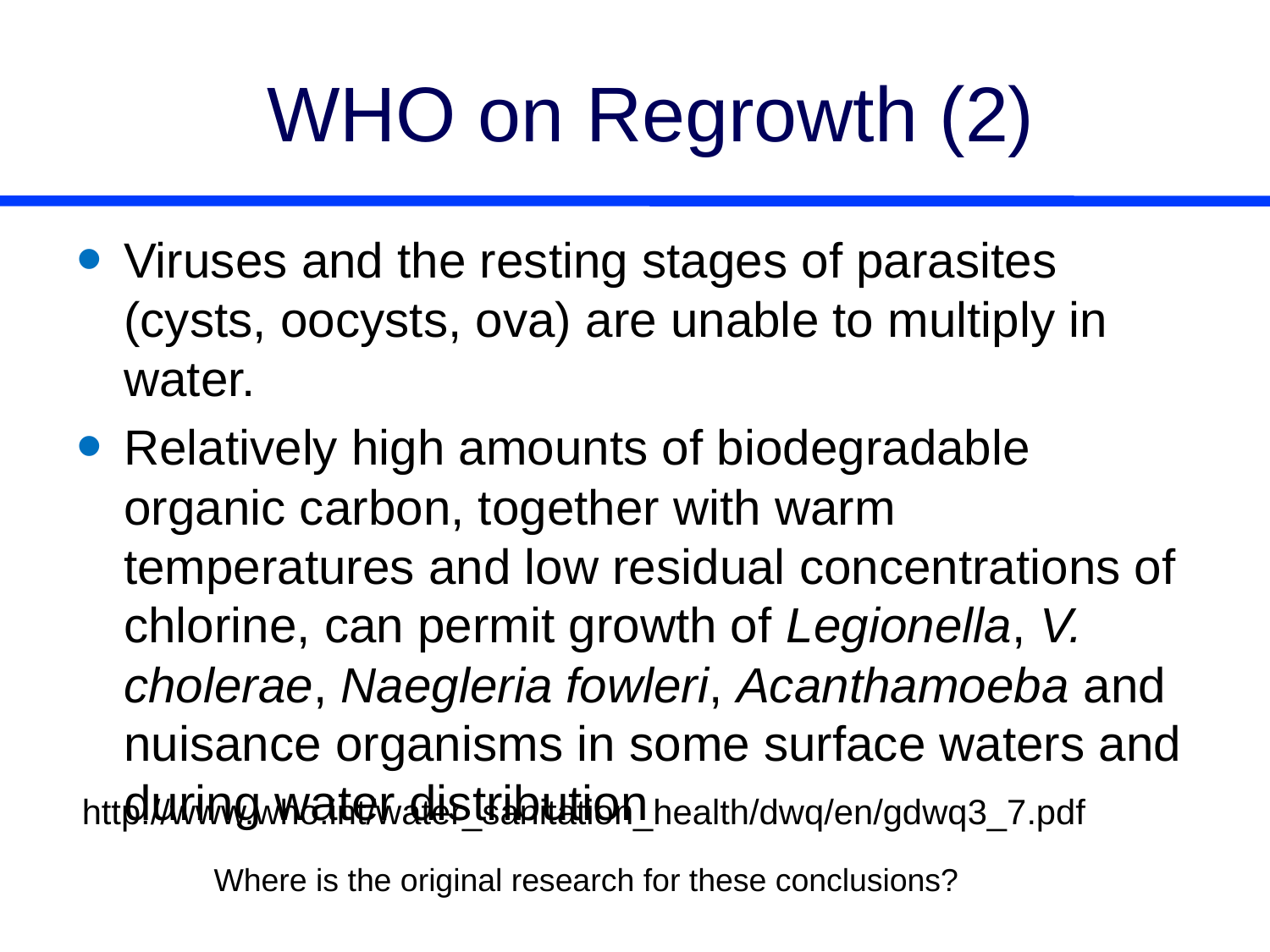

# WHO on Regrowth (2)
Viruses and the resting stages of parasites (cysts, oocysts, ova) are unable to multiply in water.
Relatively high amounts of biodegradable organic carbon, together with warm temperatures and low residual concentrations of chlorine, can permit growth of Legionella, V. cholerae, Naegleria fowleri, Acanthamoeba and nuisance organisms in some surface waters and during water distribution

http://www.who.int/water_sanitation_health/dwq/en/gdwq3_7.pdf
Where is the original research for these conclusions?